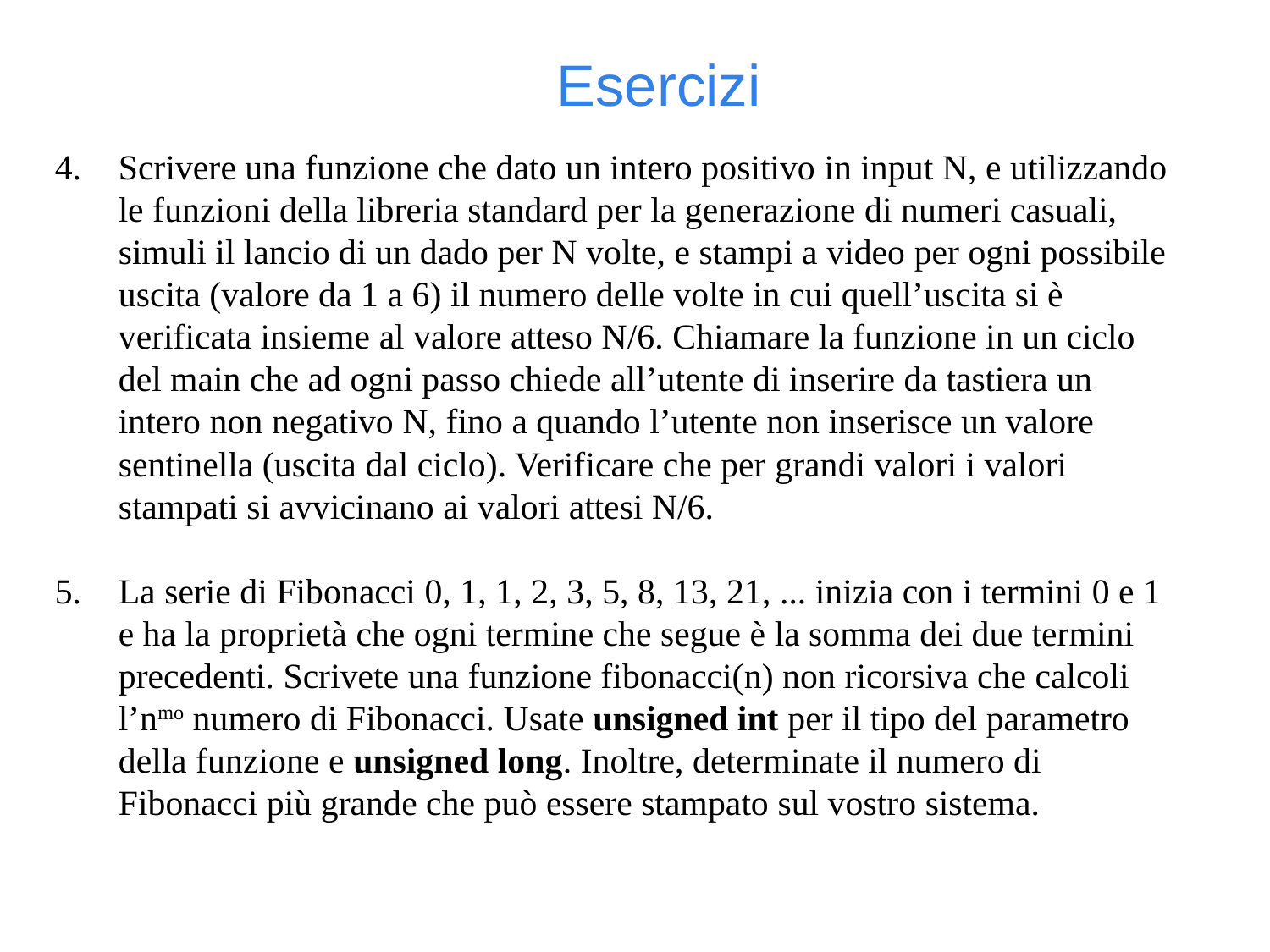

Esercizi
Scrivere una funzione che dato un intero positivo in input N, e utilizzando le funzioni della libreria standard per la generazione di numeri casuali, simuli il lancio di un dado per N volte, e stampi a video per ogni possibile uscita (valore da 1 a 6) il numero delle volte in cui quell’uscita si è verificata insieme al valore atteso N/6. Chiamare la funzione in un ciclo del main che ad ogni passo chiede all’utente di inserire da tastiera un intero non negativo N, fino a quando l’utente non inserisce un valore sentinella (uscita dal ciclo). Verificare che per grandi valori i valori stampati si avvicinano ai valori attesi N/6.

La serie di Fibonacci 0, 1, 1, 2, 3, 5, 8, 13, 21, ... inizia con i termini 0 e 1 e ha la proprietà che ogni termine che segue è la somma dei due termini precedenti. Scrivete una funzione fibonacci(n) non ricorsiva che calcoli l’nmo numero di Fibonacci. Usate unsigned int per il tipo del parametro della funzione e unsigned long. Inoltre, determinate il numero di Fibonacci più grande che può essere stampato sul vostro sistema.